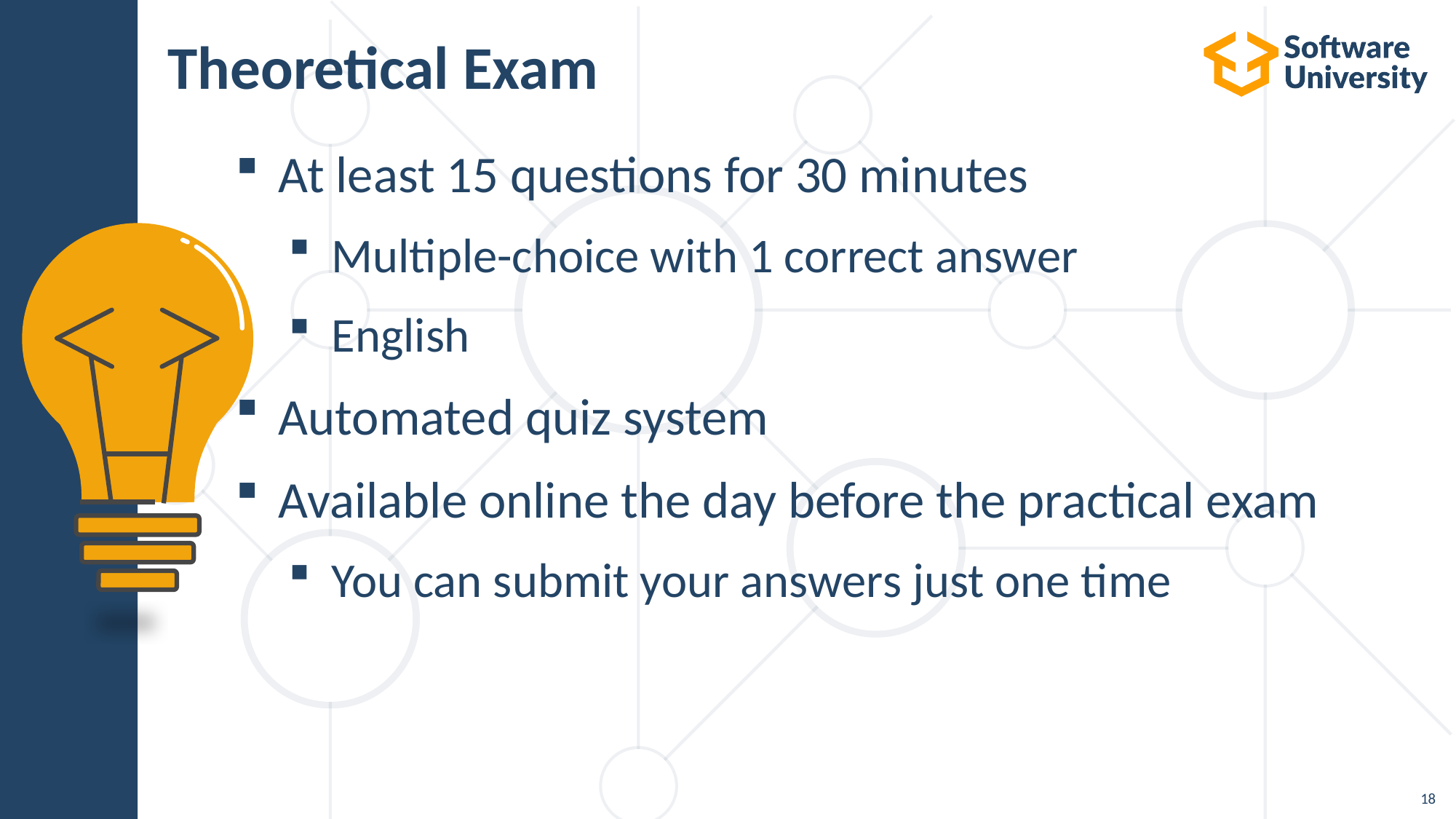

# Theoretical Exam
At least 15 questions for 30 minutes
Multiple-choice with 1 correct answer
English
Automated quiz system
Available online the day before the practical exam
You can submit your answers just one time

18